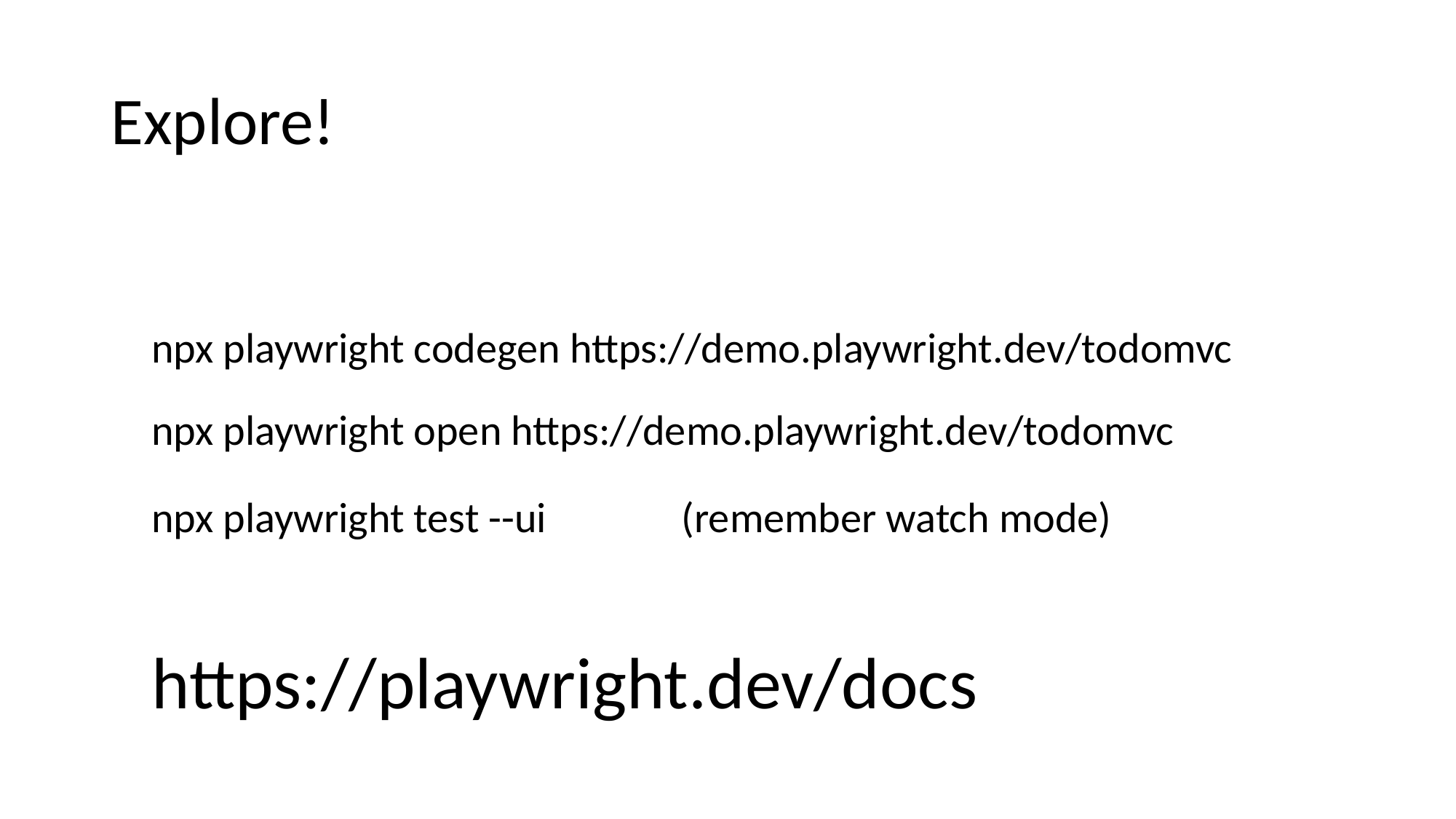

# Explore!
npx playwright codegen https://demo.playwright.dev/todomvc
npx playwright open https://demo.playwright.dev/todomvc
npx playwright test --ui              (remember watch mode)
https://playwright.dev/docs